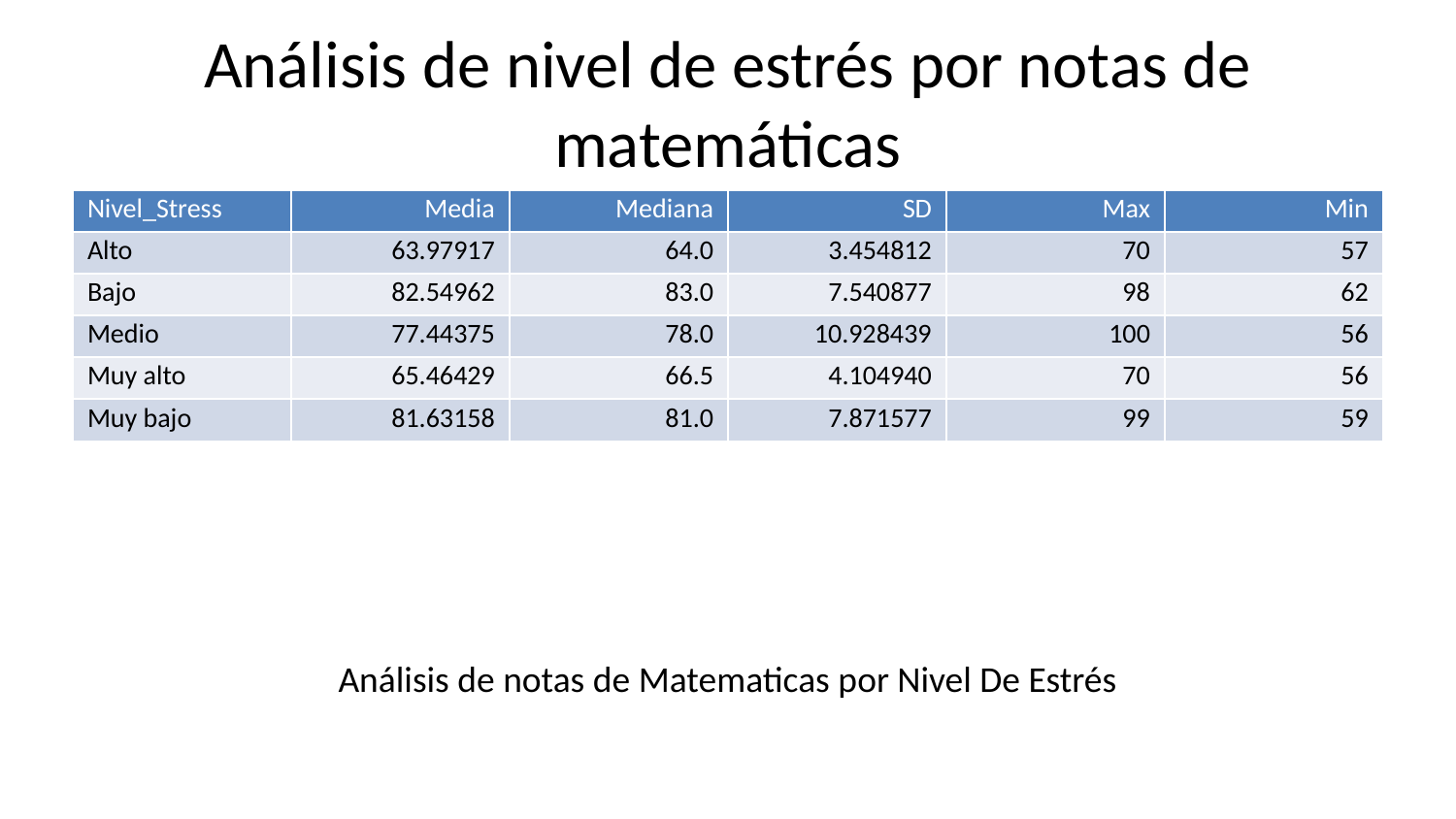

# Análisis de nivel de estrés por notas de matemáticas
| Nivel\_Stress | Media | Mediana | SD | Max | Min |
| --- | --- | --- | --- | --- | --- |
| Alto | 63.97917 | 64.0 | 3.454812 | 70 | 57 |
| Bajo | 82.54962 | 83.0 | 7.540877 | 98 | 62 |
| Medio | 77.44375 | 78.0 | 10.928439 | 100 | 56 |
| Muy alto | 65.46429 | 66.5 | 4.104940 | 70 | 56 |
| Muy bajo | 81.63158 | 81.0 | 7.871577 | 99 | 59 |
Análisis de notas de Matematicas por Nivel De Estrés